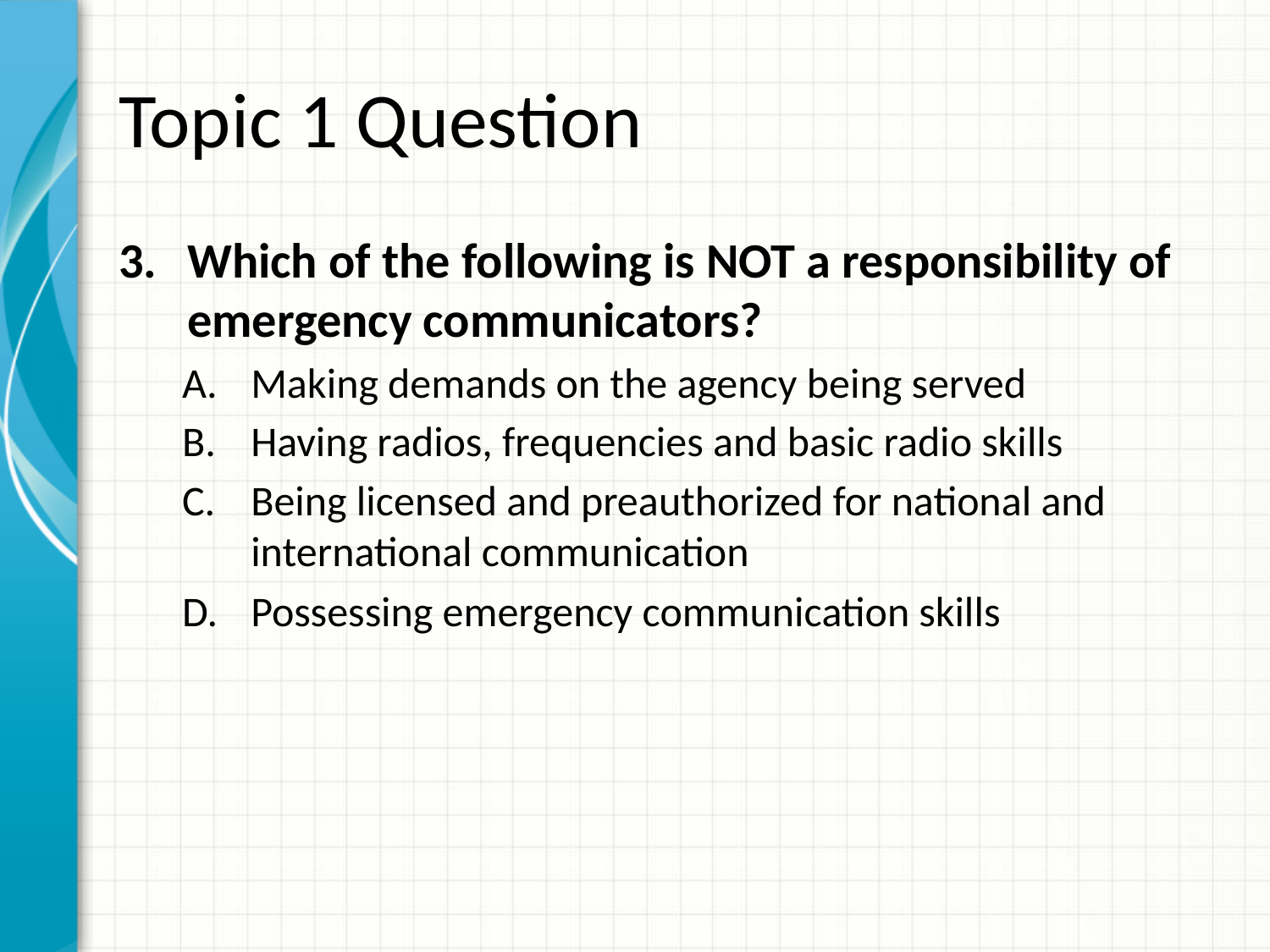

# Topic 1 Question
Which of the following is NOT a responsibility of emergency communicators?
Making demands on the agency being served
Having radios, frequencies and basic radio skills
Being licensed and preauthorized for national and international communication
Possessing emergency communication skills